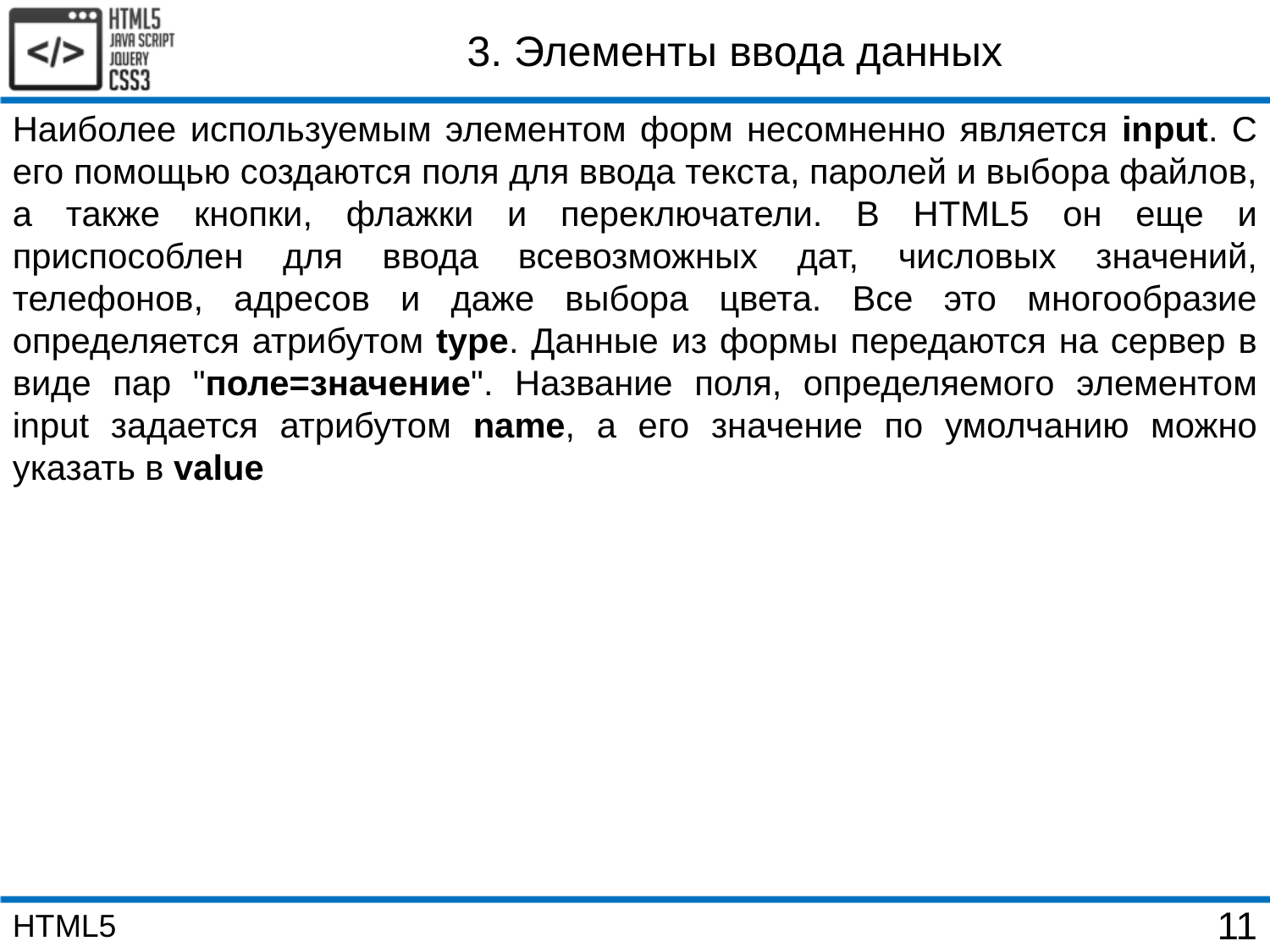

3. Элементы ввода данных
Наиболее используемым элементом форм несомненно является input. С его помощью создаются поля для ввода текста, паролей и выбора файлов, а также кнопки, флажки и переключатели. В HTML5 он еще и приспособлен для ввода всевозможных дат, числовых значений, телефонов, адресов и даже выбора цвета. Все это многообразие определяется атрибутом type. Данные из формы передаются на сервер в виде пар "поле=значение". Название поля, определяемого элементом input задается атрибутом name, а его значение по умолчанию можно указать в value
HTML5
11